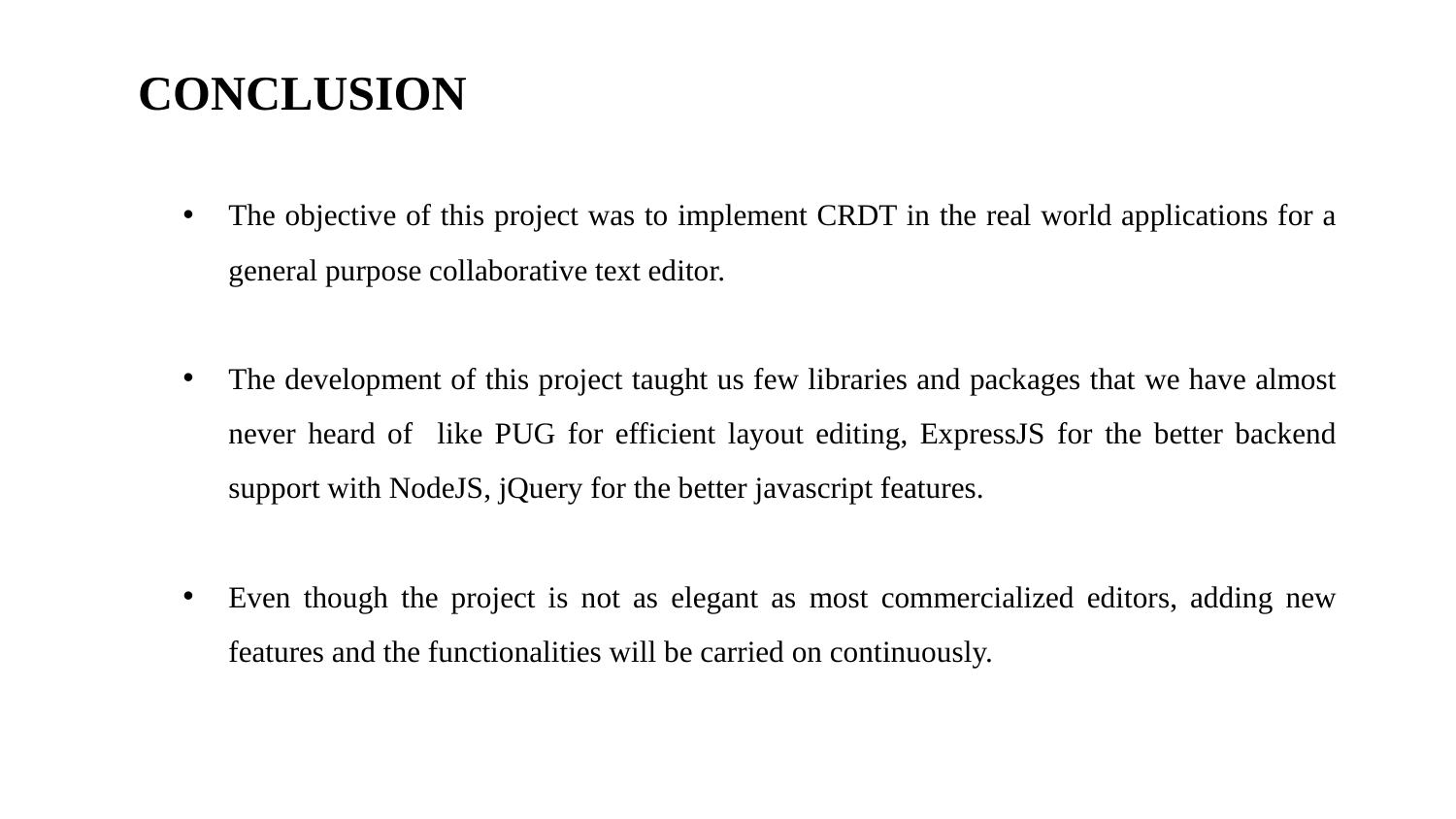

CONCLUSION
The objective of this project was to implement CRDT in the real world applications for a general purpose collaborative text editor.

The development of this project taught us few libraries and packages that we have almost never heard of  like PUG for efficient layout editing, ExpressJS for the better backend support with NodeJS, jQuery for the better javascript features.

Even though the project is not as elegant as most commercialized editors, adding new features and the functionalities will be carried on continuously.